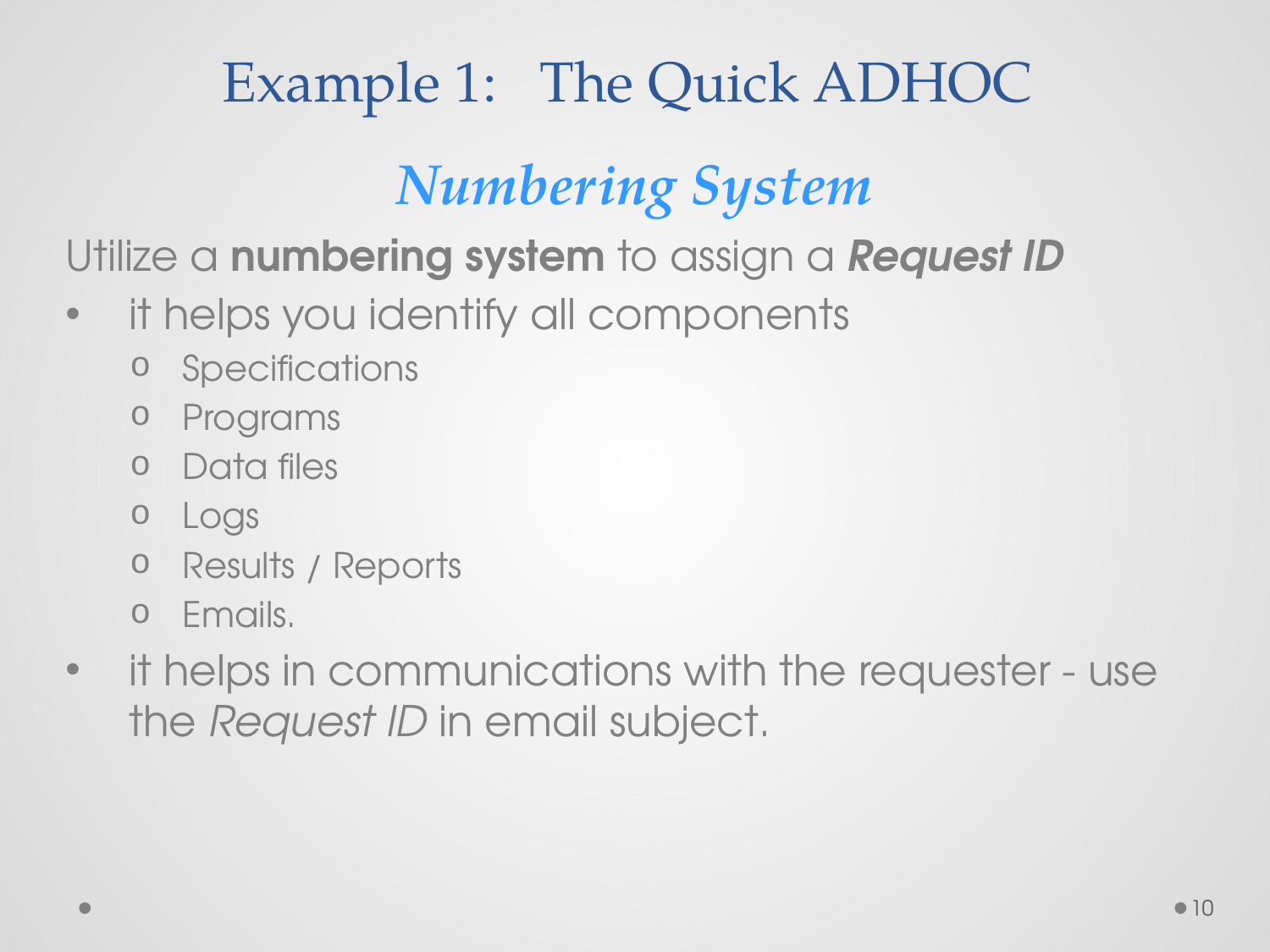

Example 1:   The Quick ADHOC
Numbering System
Utilize a numbering system to assign a Request ID
it helps you identify all components
Specifications
Programs
Data files
Logs
Results / Reports
Emails.
it helps in communications with the requester - use the Request ID in email subject.
10